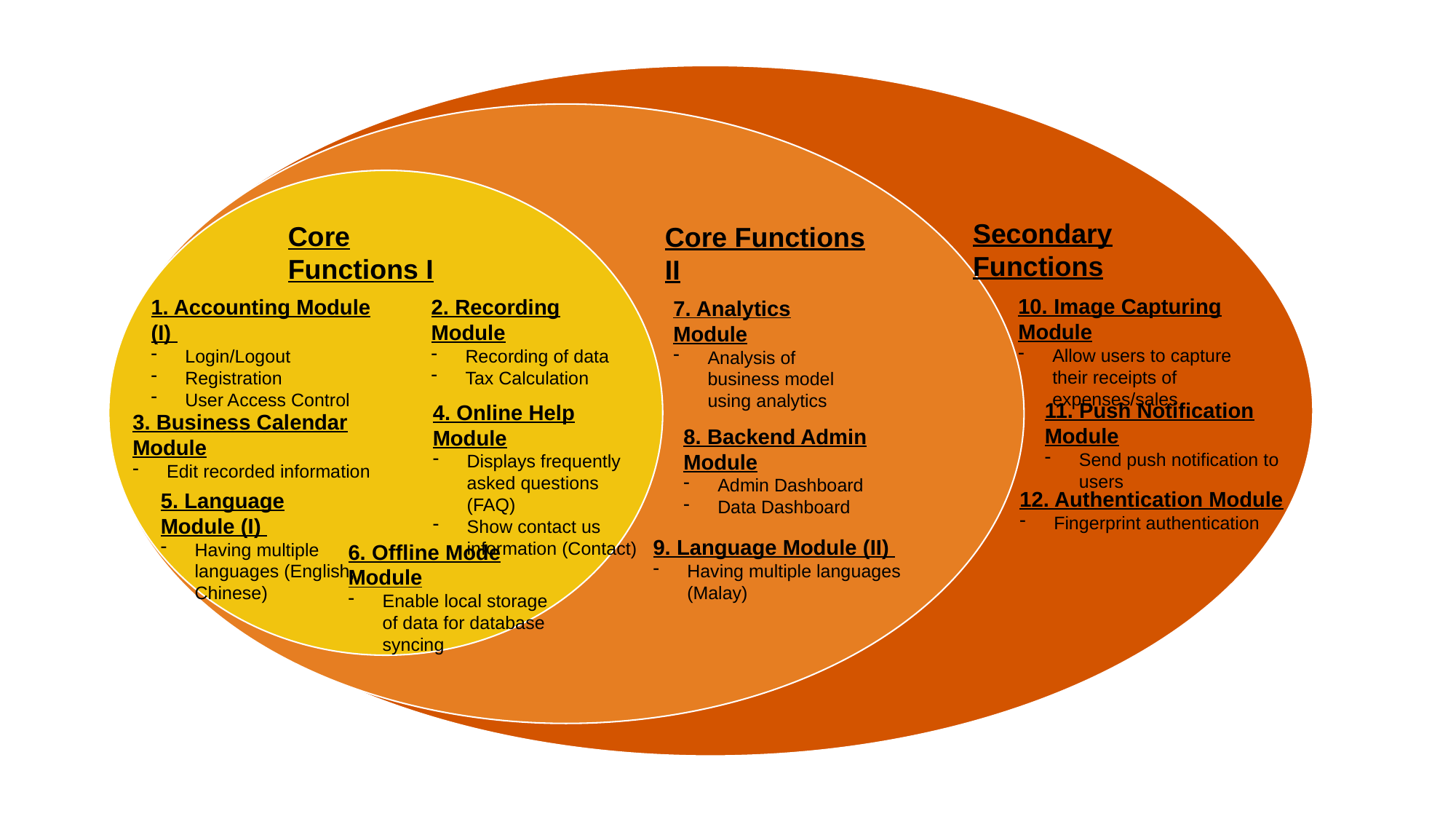

Secondary Functions
Core Functions I
Core Functions II
10. Image Capturing Module
Allow users to capture their receipts of expenses/sales
1. Accounting Module (I)
Login/Logout
Registration
User Access Control
2. Recording Module
Recording of data
Tax Calculation
7. Analytics Module
Analysis of business model using analytics
11. Push Notification Module
Send push notification to users
4. Online Help Module
Displays frequently asked questions (FAQ)
Show contact us information (Contact)
3. Business Calendar Module
Edit recorded information
8. Backend Admin Module
Admin Dashboard
Data Dashboard
12. Authentication Module
Fingerprint authentication
5. Language Module (I)
Having multiple languages (English, Chinese)
9. Language Module (II)
Having multiple languages (Malay)
6. Offline Mode Module
Enable local storage of data for database syncing